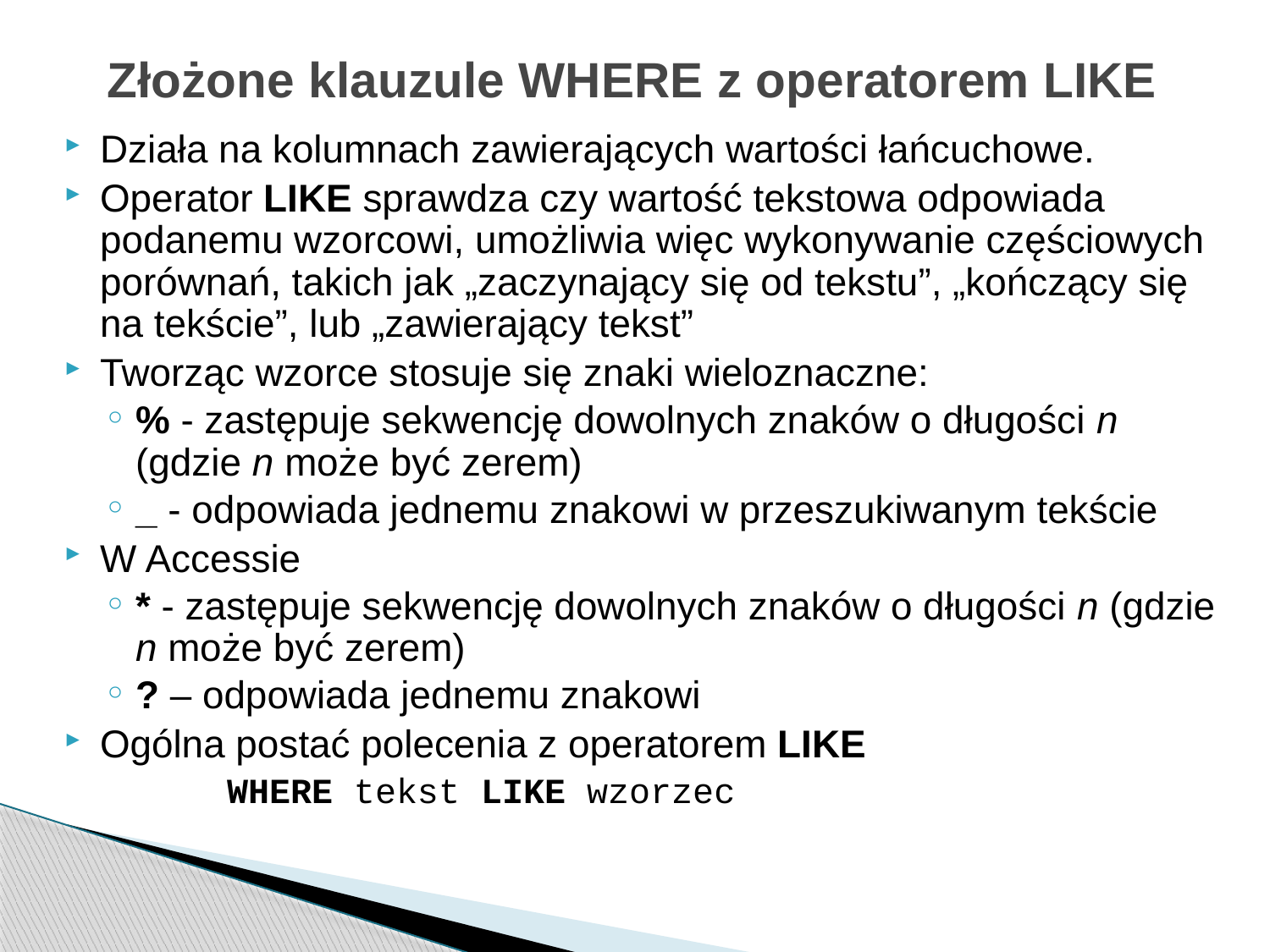

# Złożone klauzule WHERE z operatorem LIKE
Działa na kolumnach zawierających wartości łańcuchowe.
Operator LIKE sprawdza czy wartość tekstowa odpowiada podanemu wzorcowi, umożliwia więc wykonywanie częściowych porównań, takich jak „zaczynający się od tekstu”, „kończący się na tekście”, lub „zawierający tekst”
Tworząc wzorce stosuje się znaki wieloznaczne:
% - zastępuje sekwencję dowolnych znaków o długości n (gdzie n może być zerem)
_ - odpowiada jednemu znakowi w przeszukiwanym tekście
W Accessie
* - zastępuje sekwencję dowolnych znaków o długości n (gdzie n może być zerem)
? – odpowiada jednemu znakowi
Ogólna postać polecenia z operatorem LIKE
		WHERE tekst LIKE wzorzec